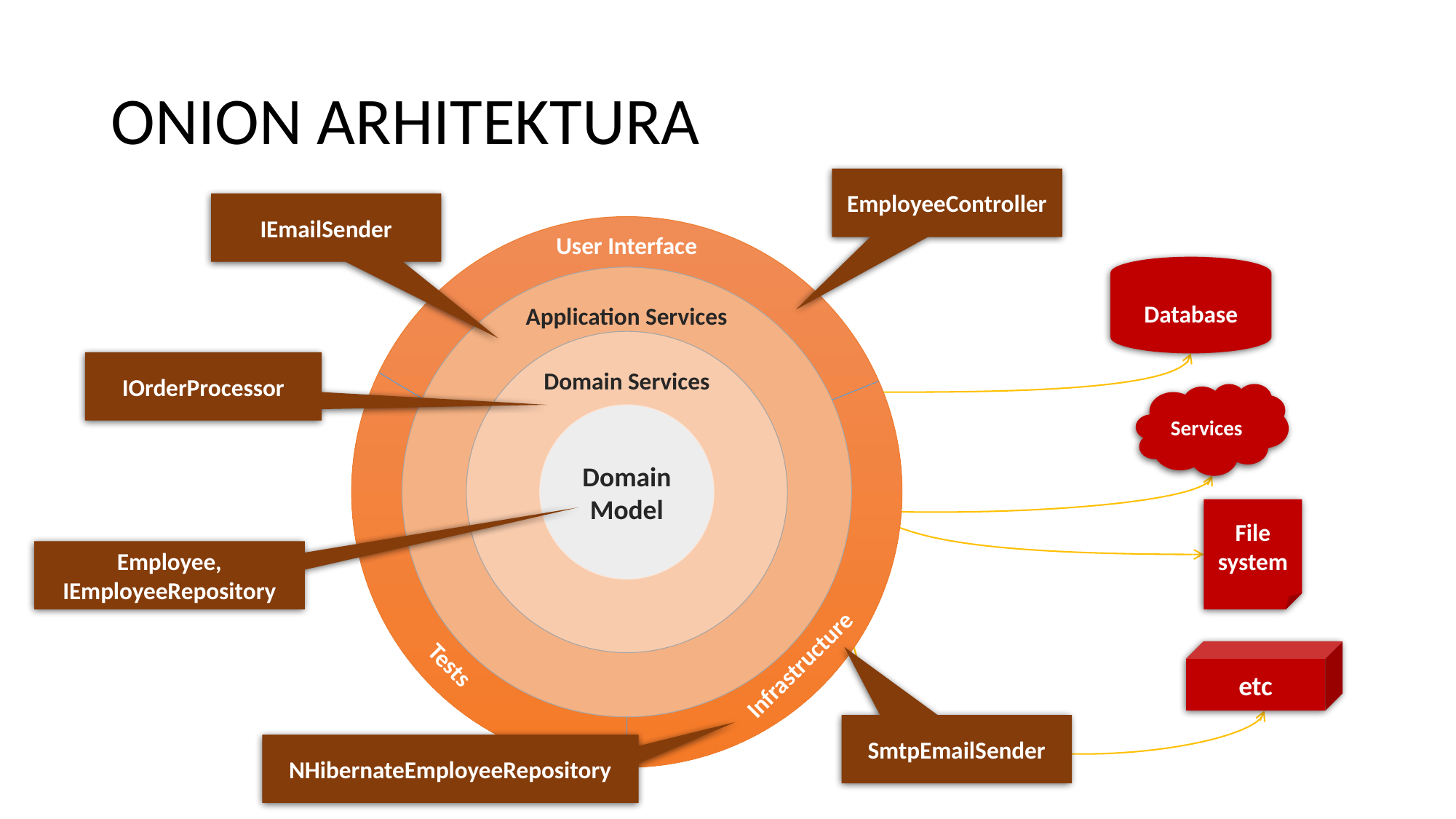

# ONION ARHITEKTURA
EmployeeController
IEmailSender
IOrderProcessor
Employee,
IEmployeeRepository
SmtpEmailSender
NHibernateEmployeeRepository

User Interface

G

Database
Application Services

M

Domain Services

Services
Domain Model
File
system
etc
Tests
Infrastructure